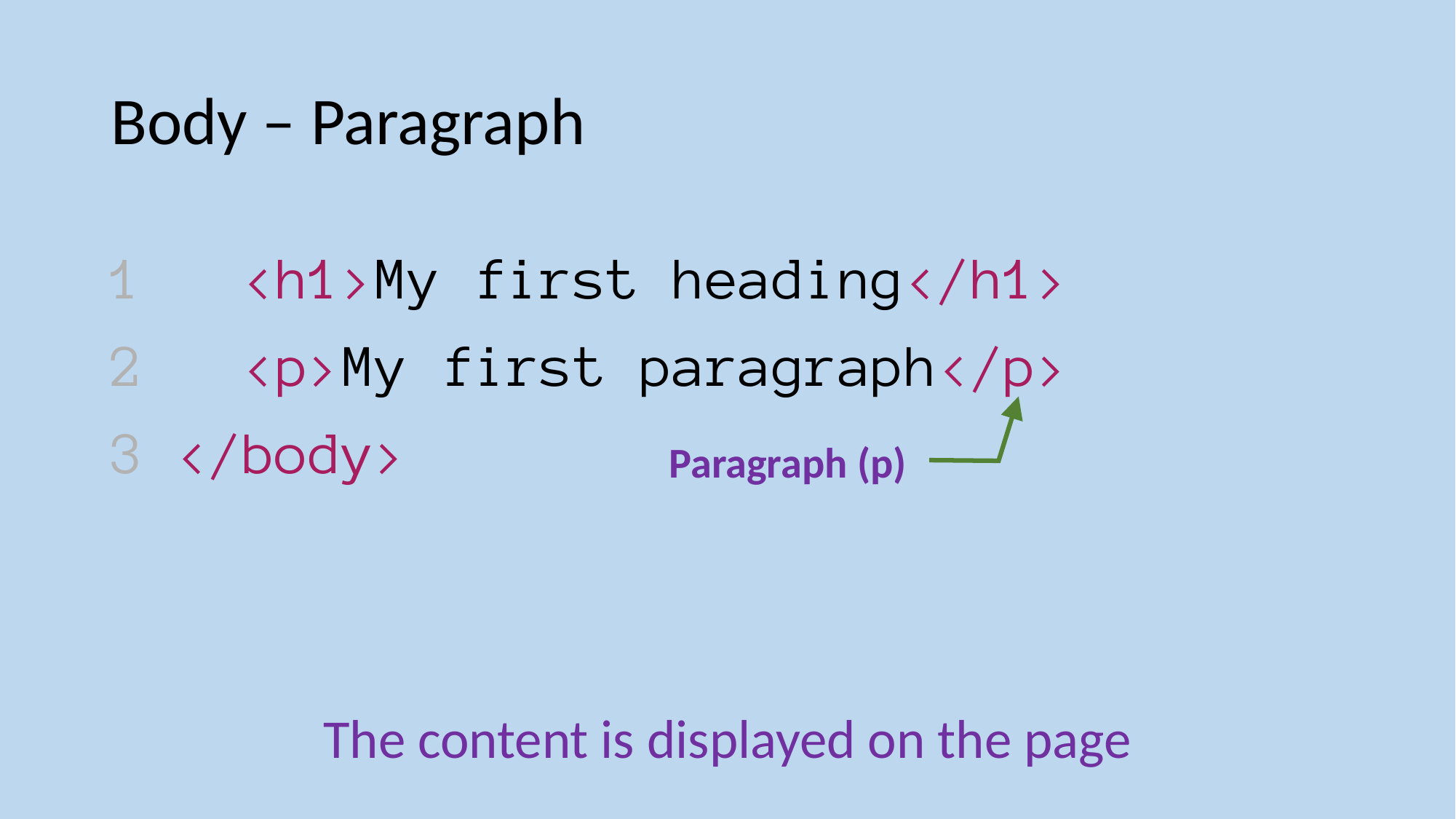

# Body – Paragraph
1   <h1>My first heading</h1>
2   <p>My first paragraph</p>
3 </body>
Paragraph (p)
The content is displayed on the page